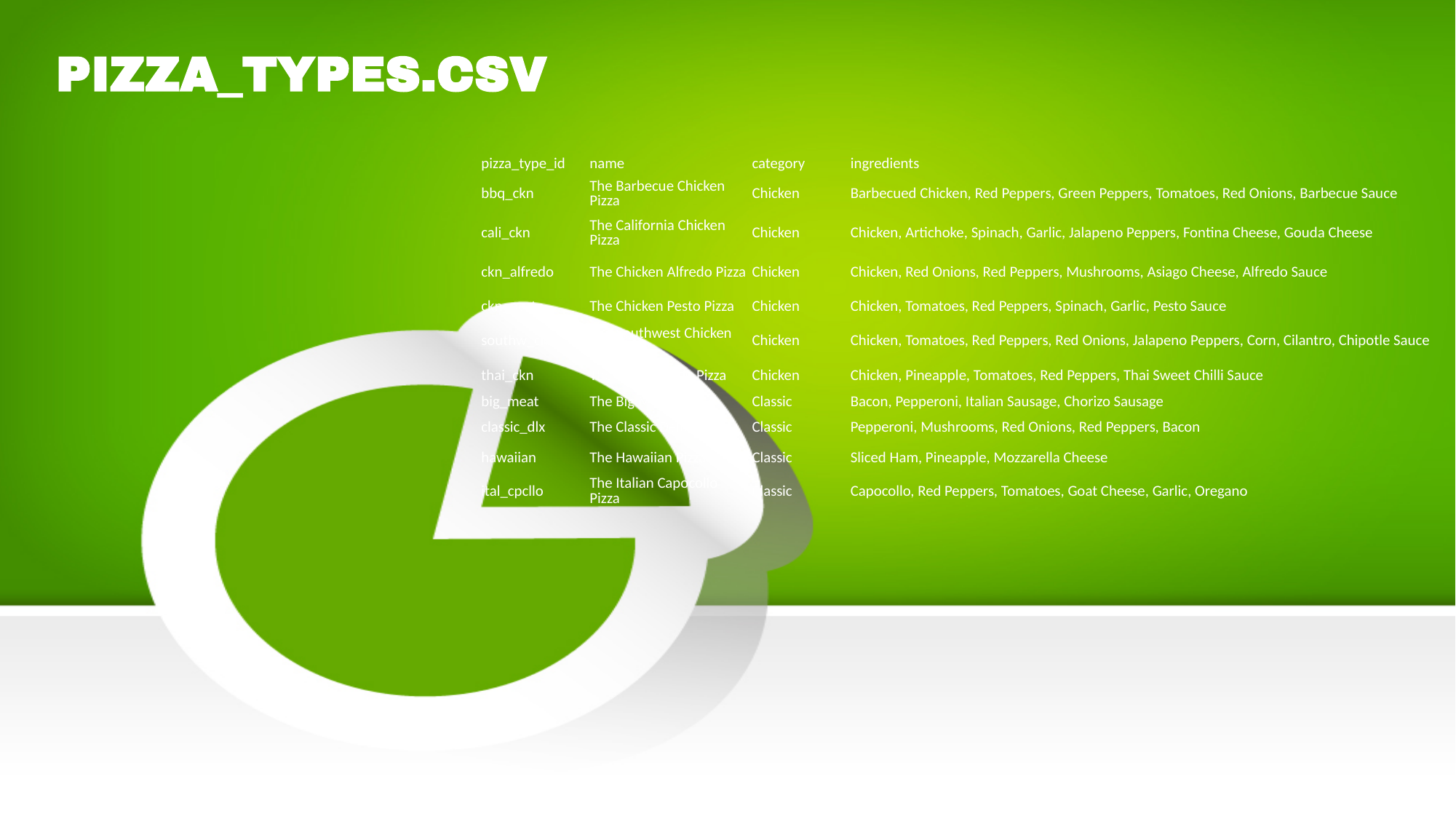

# PIZZA_TYPES.CSV
| pizza\_type\_id | name | category | ingredients |
| --- | --- | --- | --- |
| bbq\_ckn | The Barbecue Chicken Pizza | Chicken | Barbecued Chicken, Red Peppers, Green Peppers, Tomatoes, Red Onions, Barbecue Sauce |
| cali\_ckn | The California Chicken Pizza | Chicken | Chicken, Artichoke, Spinach, Garlic, Jalapeno Peppers, Fontina Cheese, Gouda Cheese |
| ckn\_alfredo | The Chicken Alfredo Pizza | Chicken | Chicken, Red Onions, Red Peppers, Mushrooms, Asiago Cheese, Alfredo Sauce |
| ckn\_pesto | The Chicken Pesto Pizza | Chicken | Chicken, Tomatoes, Red Peppers, Spinach, Garlic, Pesto Sauce |
| southw\_ckn | The Southwest Chicken Pizza | Chicken | Chicken, Tomatoes, Red Peppers, Red Onions, Jalapeno Peppers, Corn, Cilantro, Chipotle Sauce |
| thai\_ckn | The Thai Chicken Pizza | Chicken | Chicken, Pineapple, Tomatoes, Red Peppers, Thai Sweet Chilli Sauce |
| big\_meat | The Big Meat Pizza | Classic | Bacon, Pepperoni, Italian Sausage, Chorizo Sausage |
| classic\_dlx | The Classic Deluxe Pizza | Classic | Pepperoni, Mushrooms, Red Onions, Red Peppers, Bacon |
| hawaiian | The Hawaiian Pizza | Classic | Sliced Ham, Pineapple, Mozzarella Cheese |
| ital\_cpcllo | The Italian Capocollo Pizza | Classic | Capocollo, Red Peppers, Tomatoes, Goat Cheese, Garlic, Oregano |